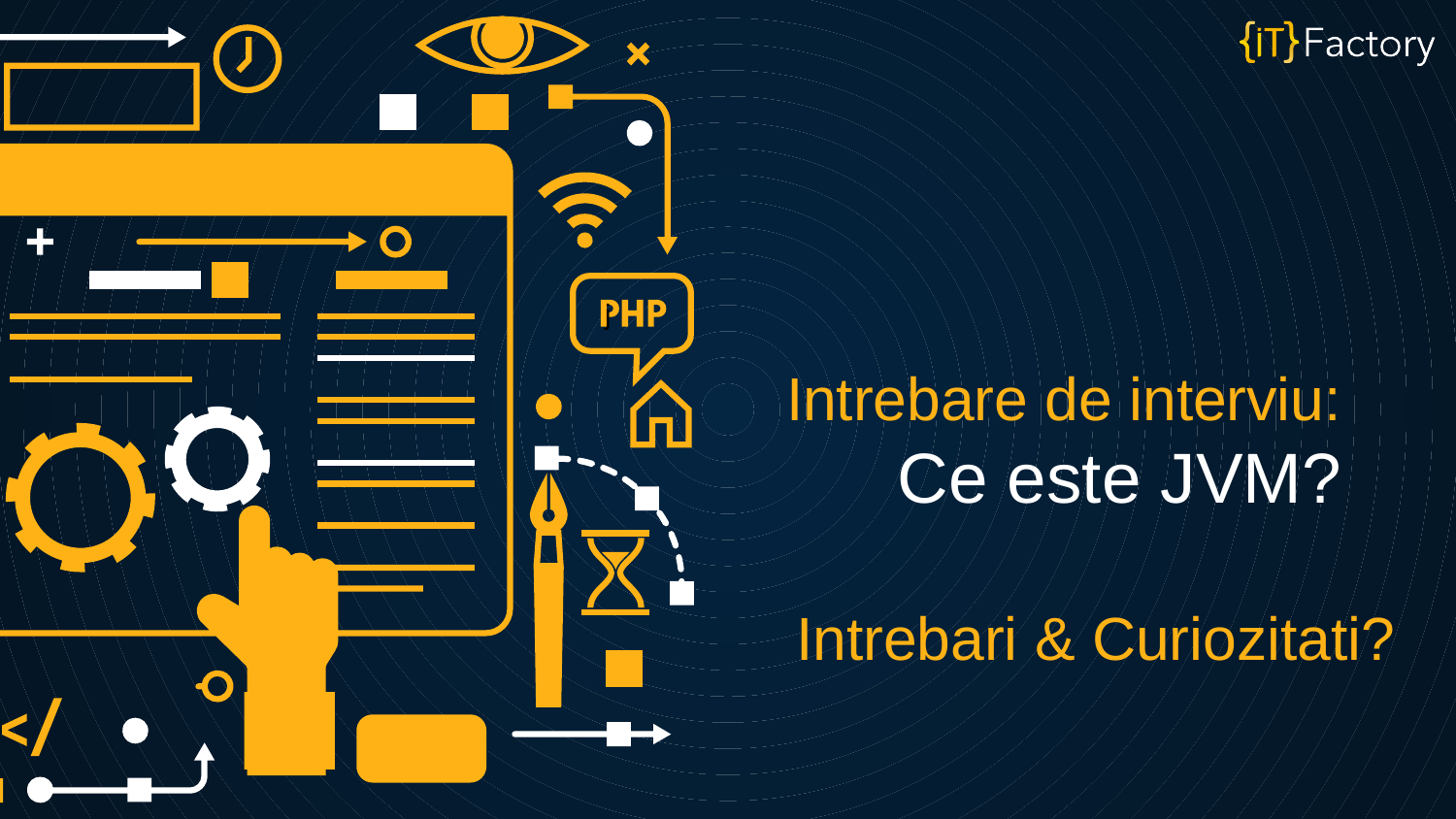

Intrebare de interviu:
Ce este JVM?

j

# Intrebari & Curiozitati?